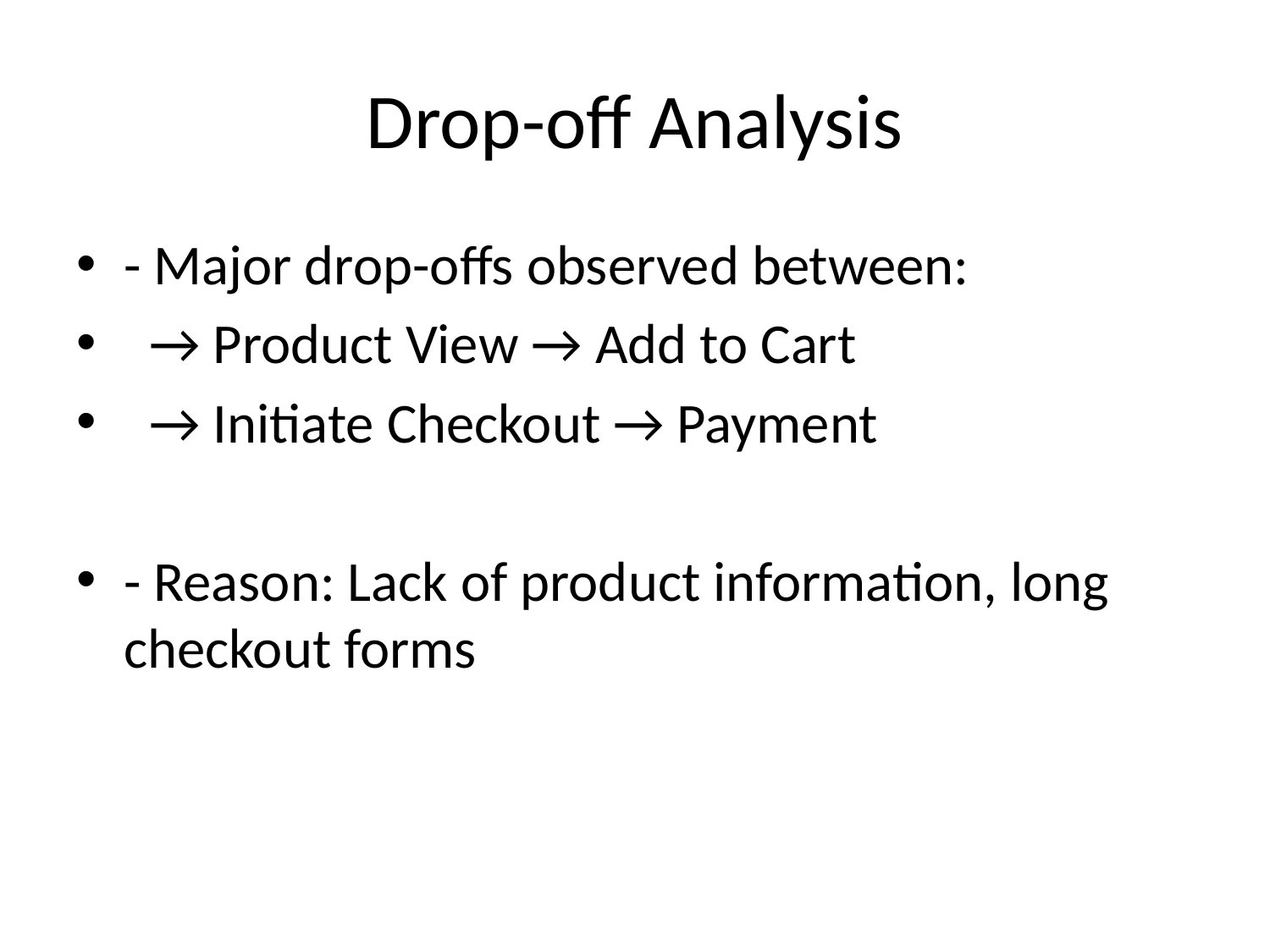

# Drop-off Analysis
- Major drop-offs observed between:
  → Product View → Add to Cart
  → Initiate Checkout → Payment

- Reason: Lack of product information, long checkout forms